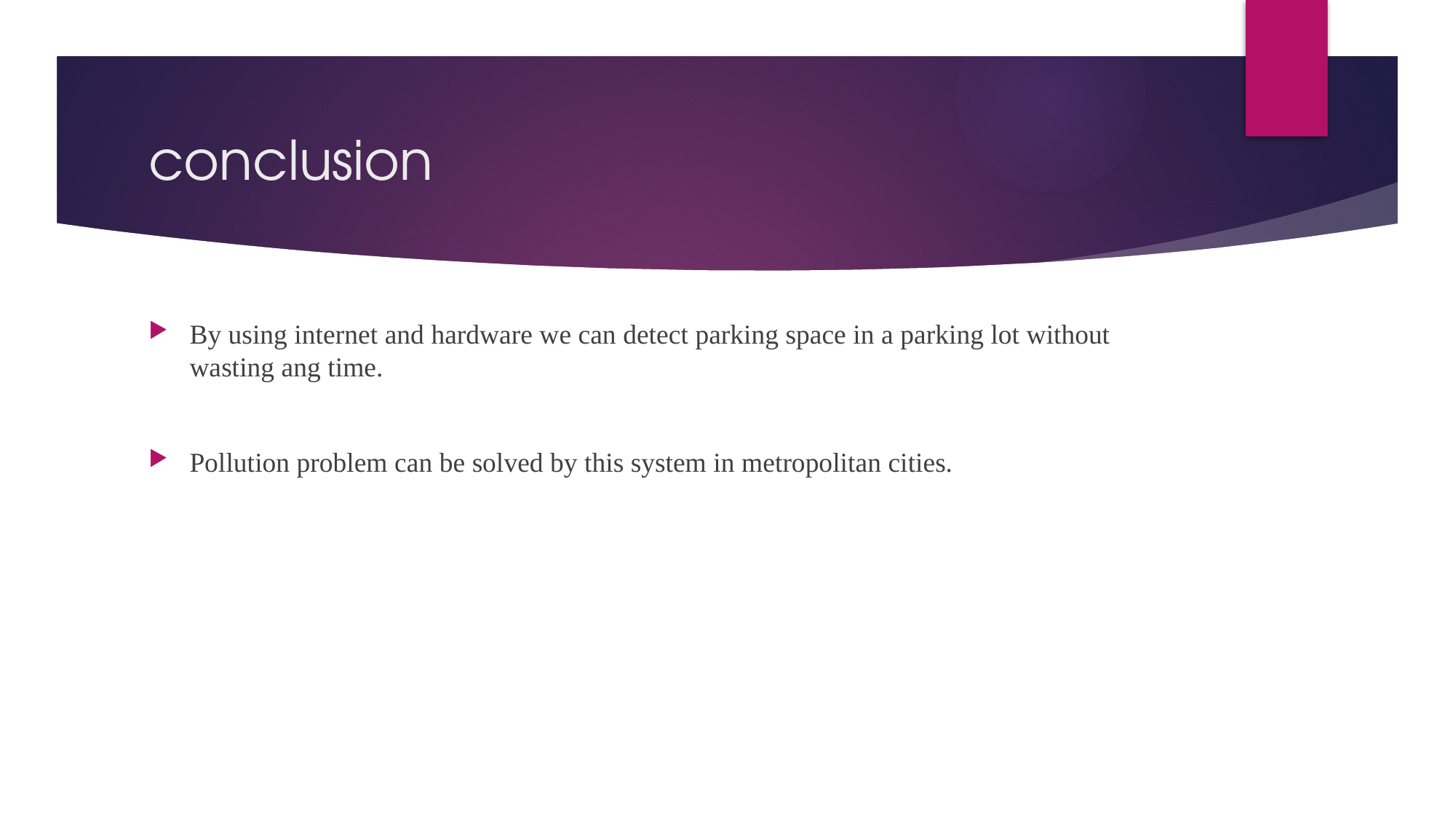

# conclusion
By using internet and hardware we can detect parking space in a parking lot without wasting ang time.

Pollution problem can be solved by this system in metropolitan cities.